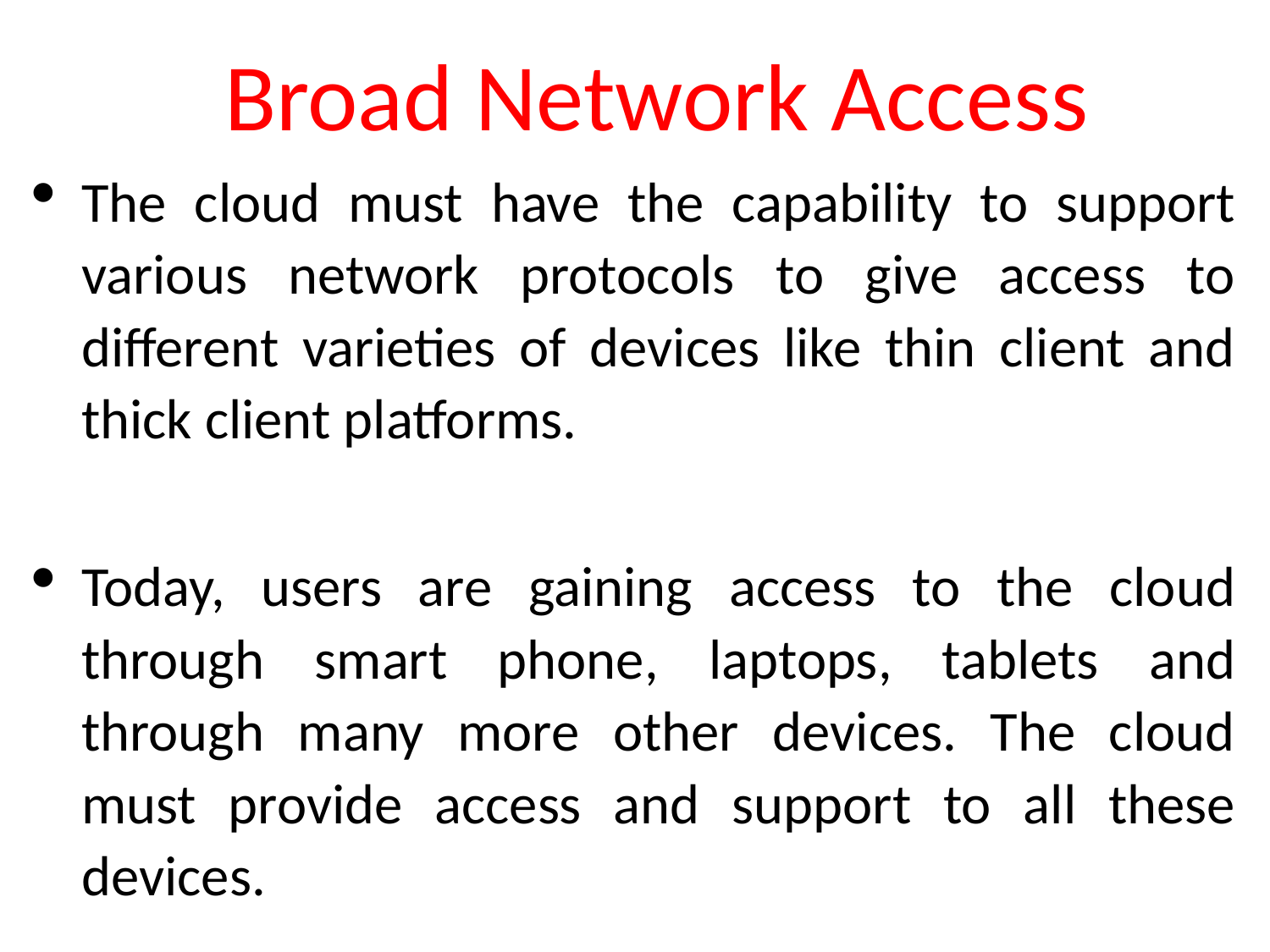

Broad Network Access
The cloud must have the capability to support various network protocols to give access to different varieties of devices like thin client and thick client platforms.

Today, users are gaining access to the cloud through smart phone, laptops, tablets and through many more other devices. The cloud must provide access and support to all these devices.